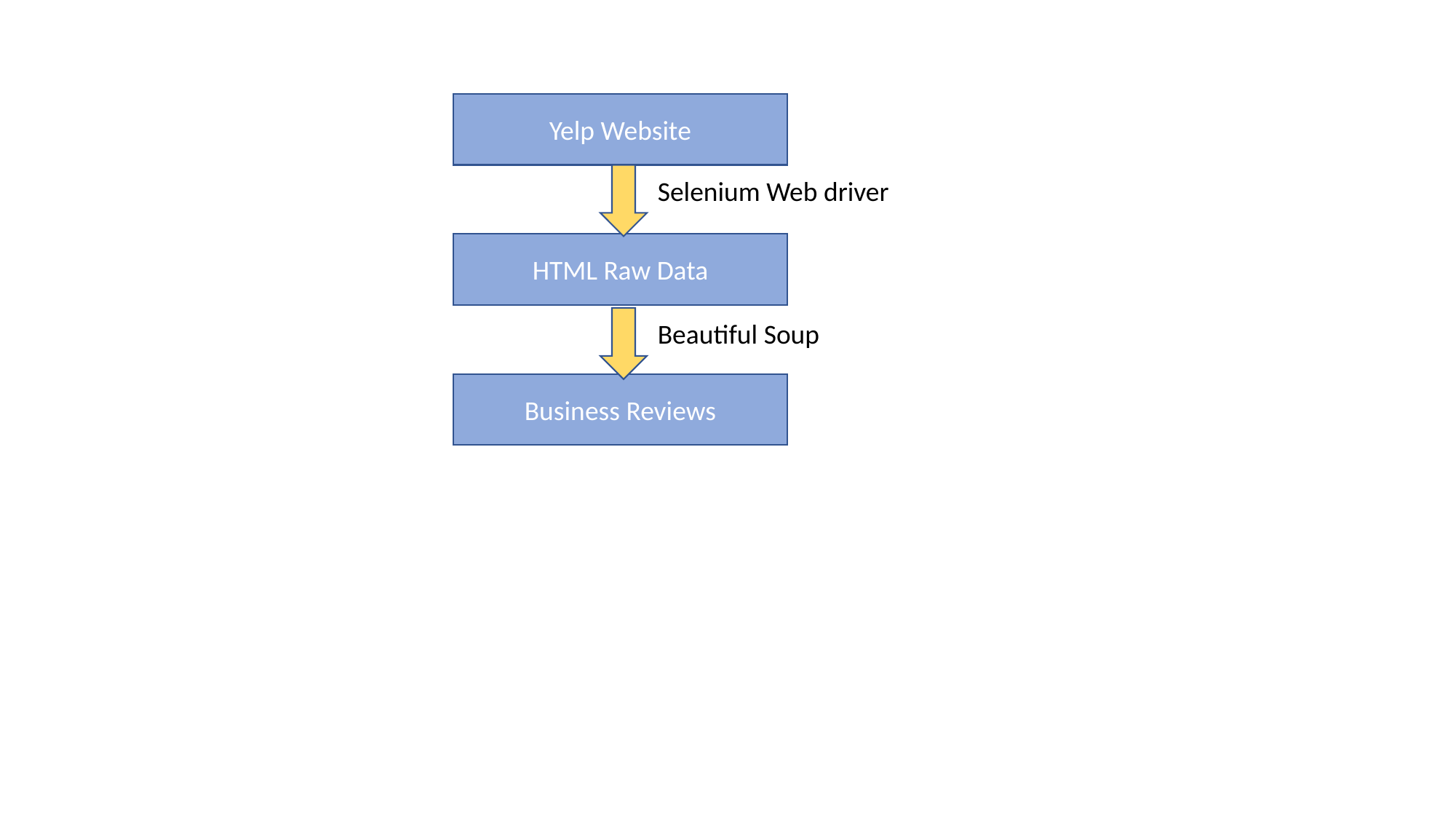

Yelp Website

Selenium Web driver
HTML Raw Data

Beautiful Soup
Business Reviews